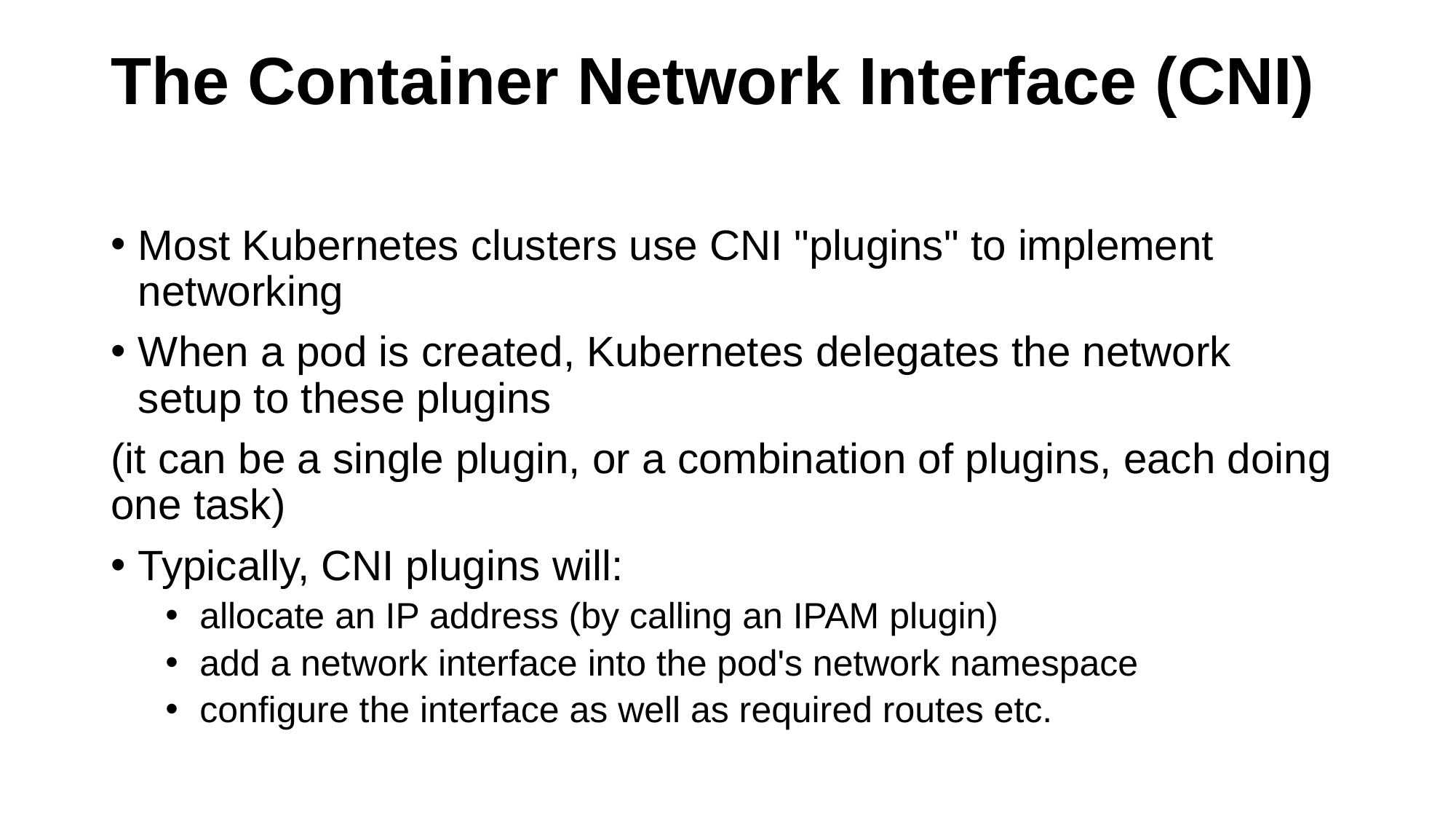

# The Container Network Interface (CNI)
Most Kubernetes clusters use CNI "plugins" to implement networking
When a pod is created, Kubernetes delegates the network setup to these plugins
(it can be a single plugin, or a combination of plugins, each doing one task)
Typically, CNI plugins will:
allocate an IP address (by calling an IPAM plugin)
add a network interface into the pod's network namespace
configure the interface as well as required routes etc.